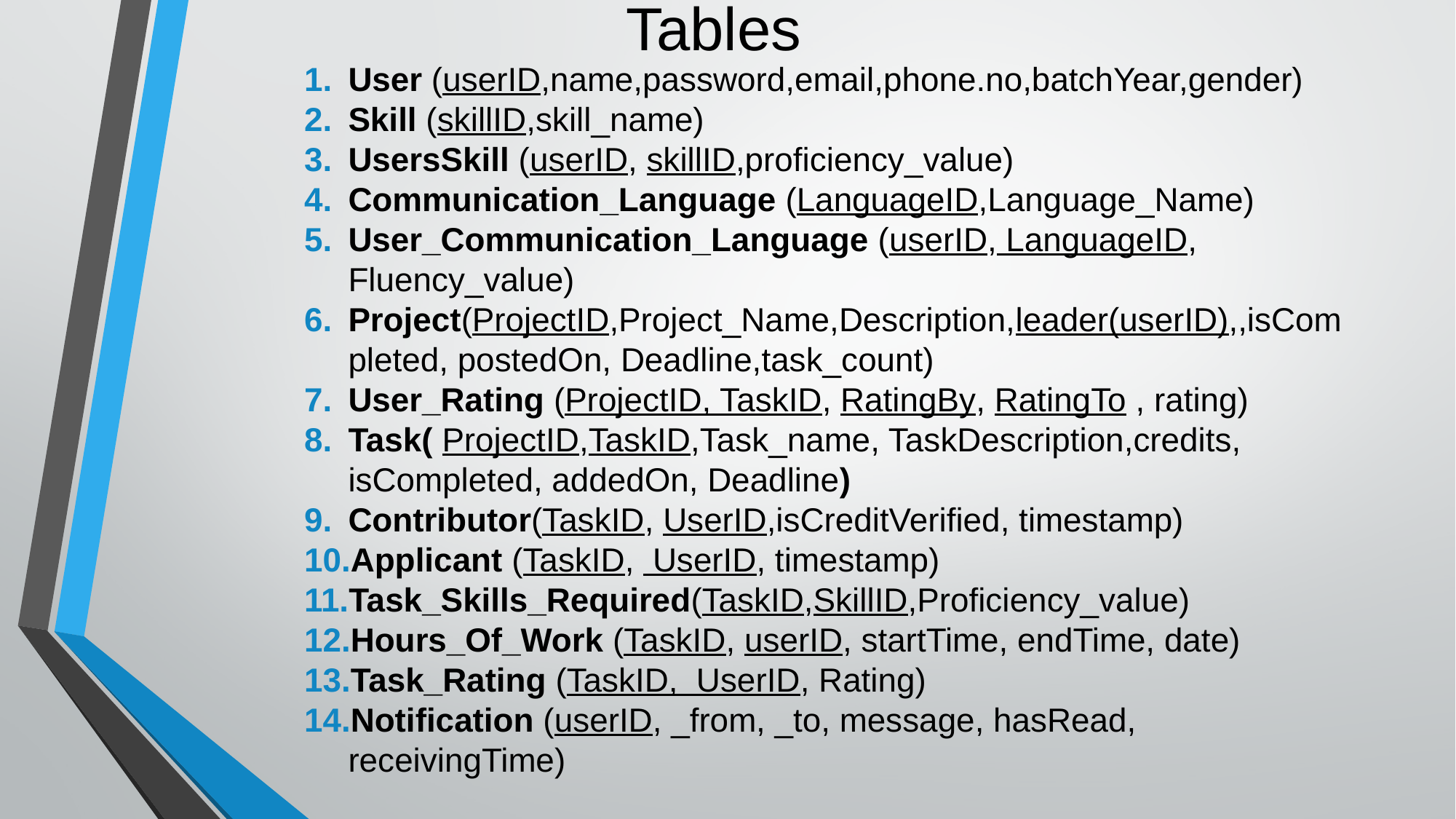

# Tables
User (userID,name,password,email,phone.no,batchYear,gender)
Skill (skillID,skill_name)
UsersSkill (userID, skillID,proficiency_value)
Communication_Language (LanguageID,Language_Name)
User_Communication_Language (userID, LanguageID, Fluency_value)
Project(ProjectID,Project_Name,Description,leader(userID),,isCompleted, postedOn, Deadline,task_count)
User_Rating (ProjectID, TaskID, RatingBy, RatingTo , rating)
Task( ProjectID,TaskID,Task_name, TaskDescription,credits, isCompleted, addedOn, Deadline)
Contributor(TaskID, UserID,isCreditVerified, timestamp)
Applicant (TaskID,  UserID, timestamp)
Task_Skills_Required(TaskID,SkillID,Proficiency_value)
Hours_Of_Work (TaskID, userID, startTime, endTime, date)
Task_Rating (TaskID,  UserID, Rating)
Notification (userID, _from, _to, message, hasRead, receivingTime)